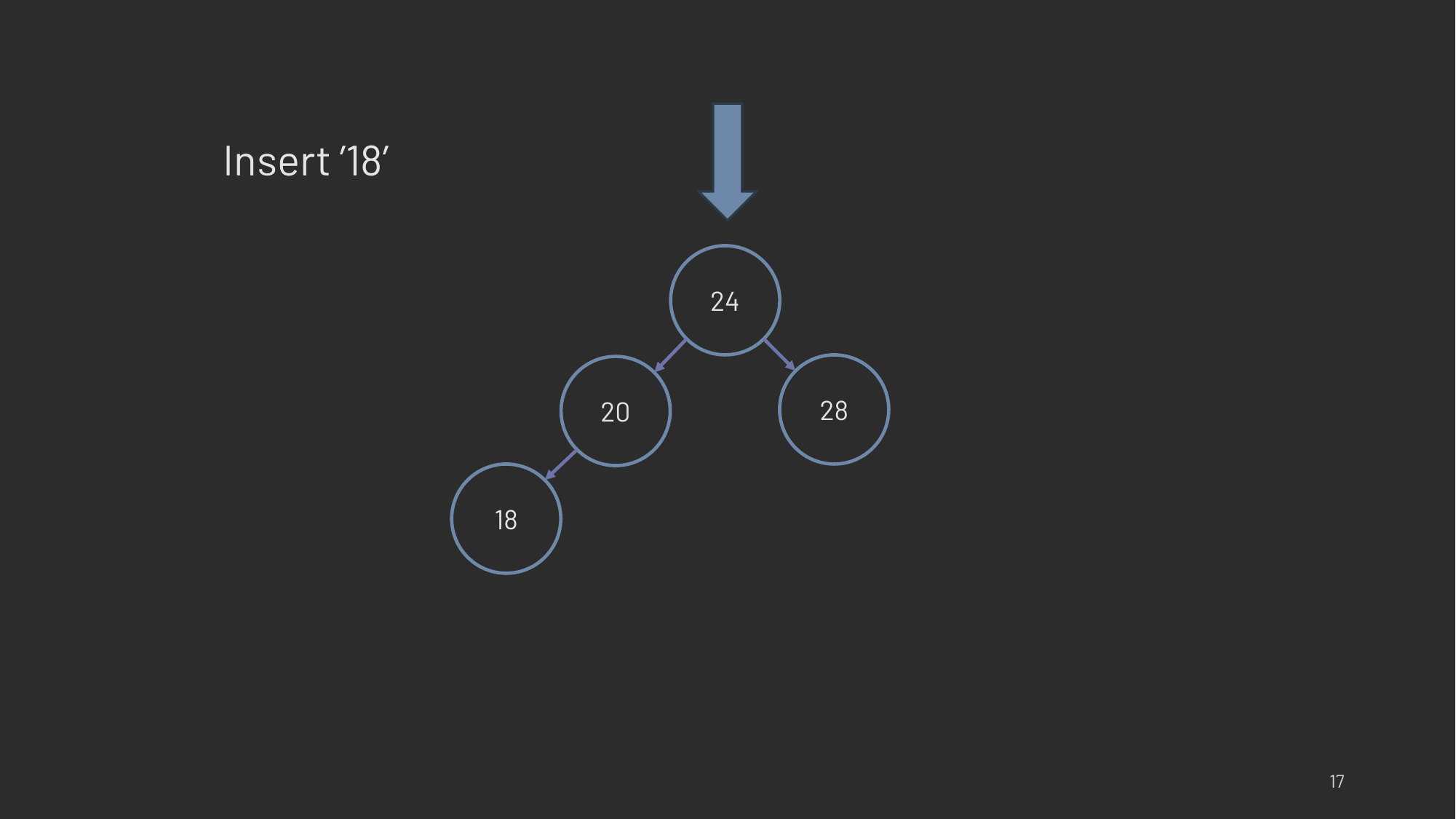

Insert ’18’
24
28
20
18
17